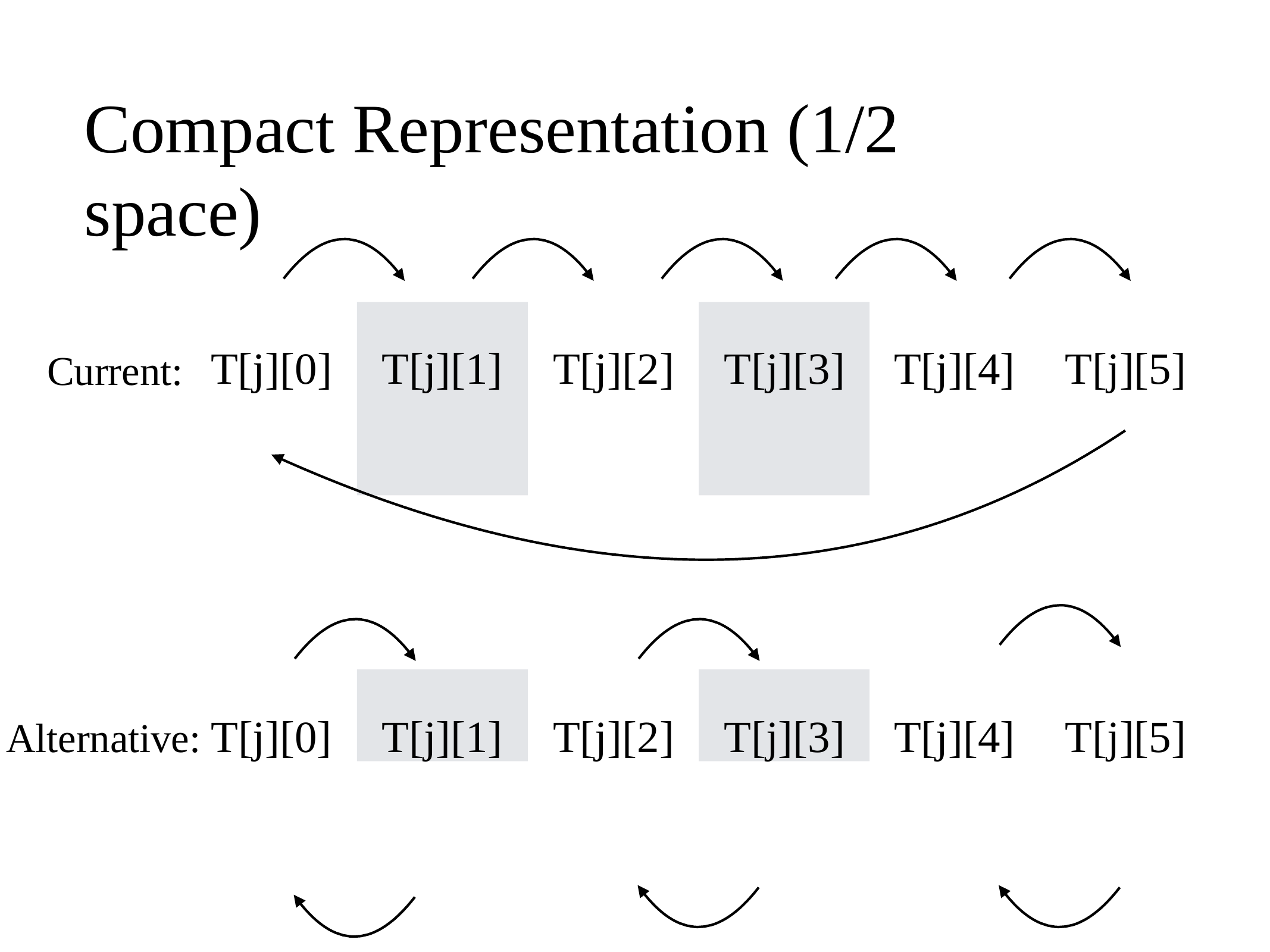

# Compact Representation	(1/2	space)

T[j][0]
T[j][1]
T[j][2]
T[j][3]
T[j][4]
T[j][5]
Current:

T[j][1]
T[j][3]
Alternative: T[j][0]
T[j][2]
T[j][4]
T[j][5]